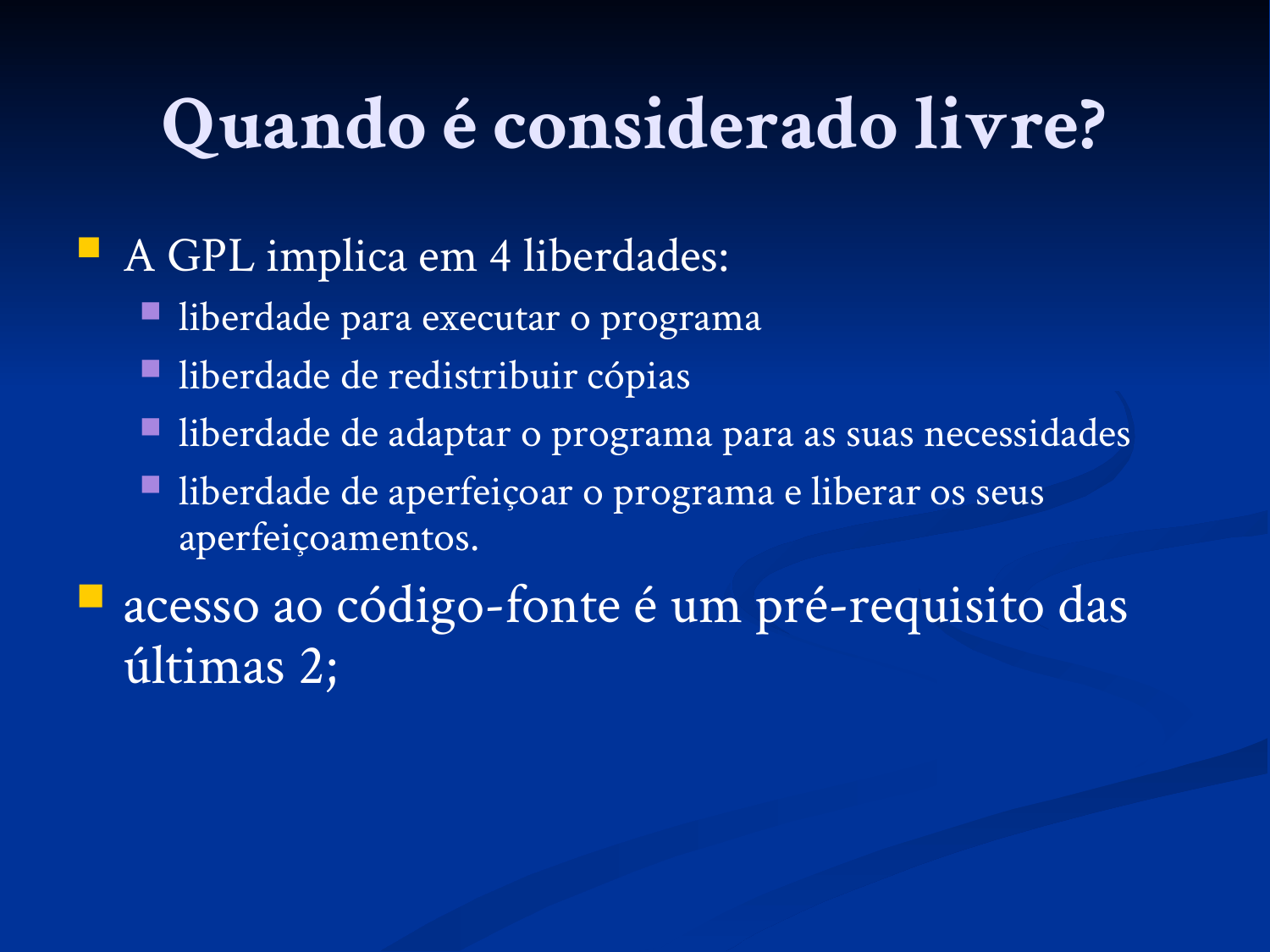

Quando é considerado livre?
A GPL implica em 4 liberdades:
liberdade para executar o programa
liberdade de redistribuir cópias
liberdade de adaptar o programa para as suas necessidades
liberdade de aperfeiçoar o programa e liberar os seus aperfeiçoamentos.
acesso ao código-fonte é um pré-requisito das últimas 2;